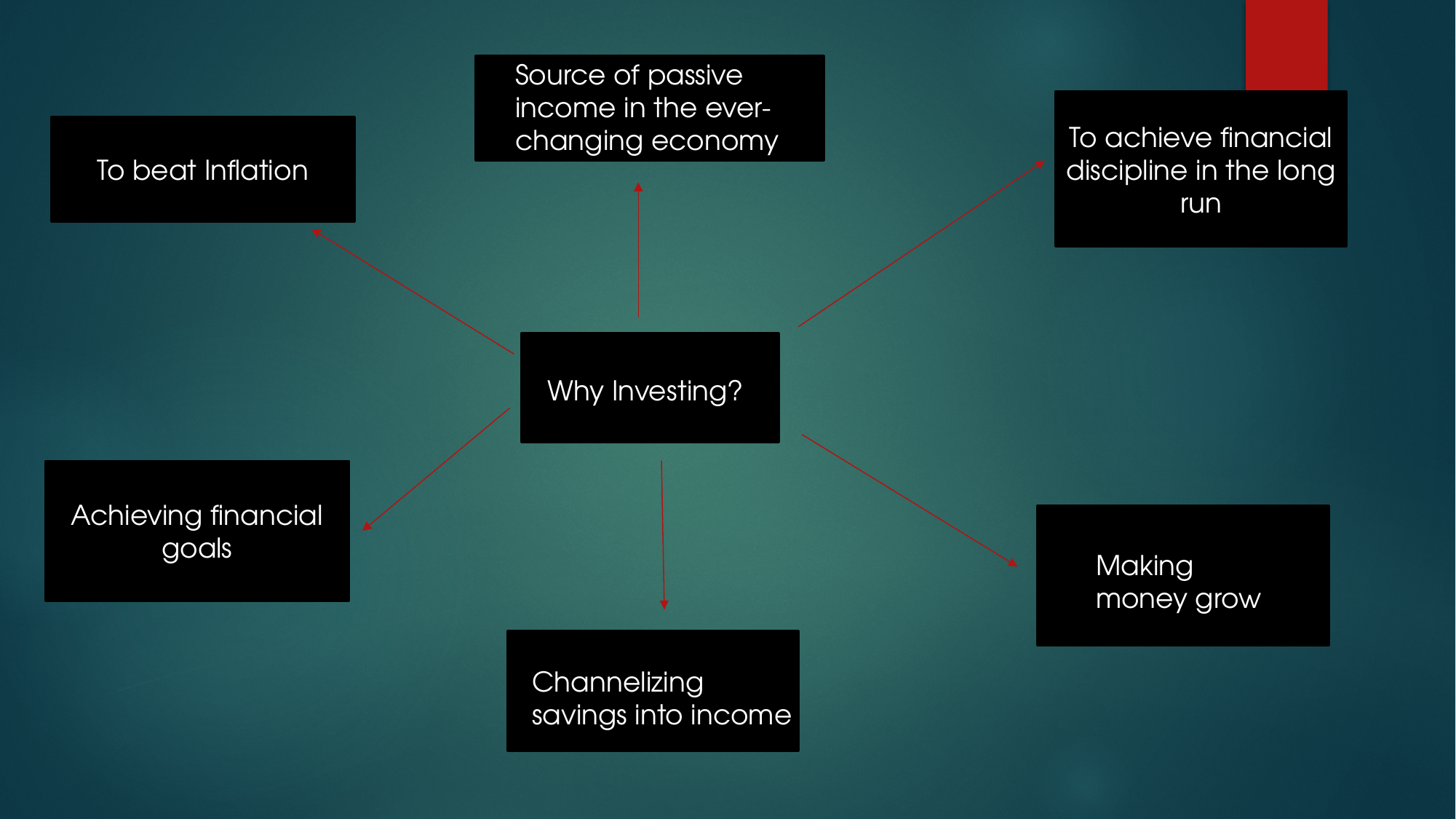

Source of passive income in the ever-changing economy

To achieve financial discipline in the long run
To beat Inflation

   Why Investing?
Achieving financial goals

Making money grow

Channelizing savings into income